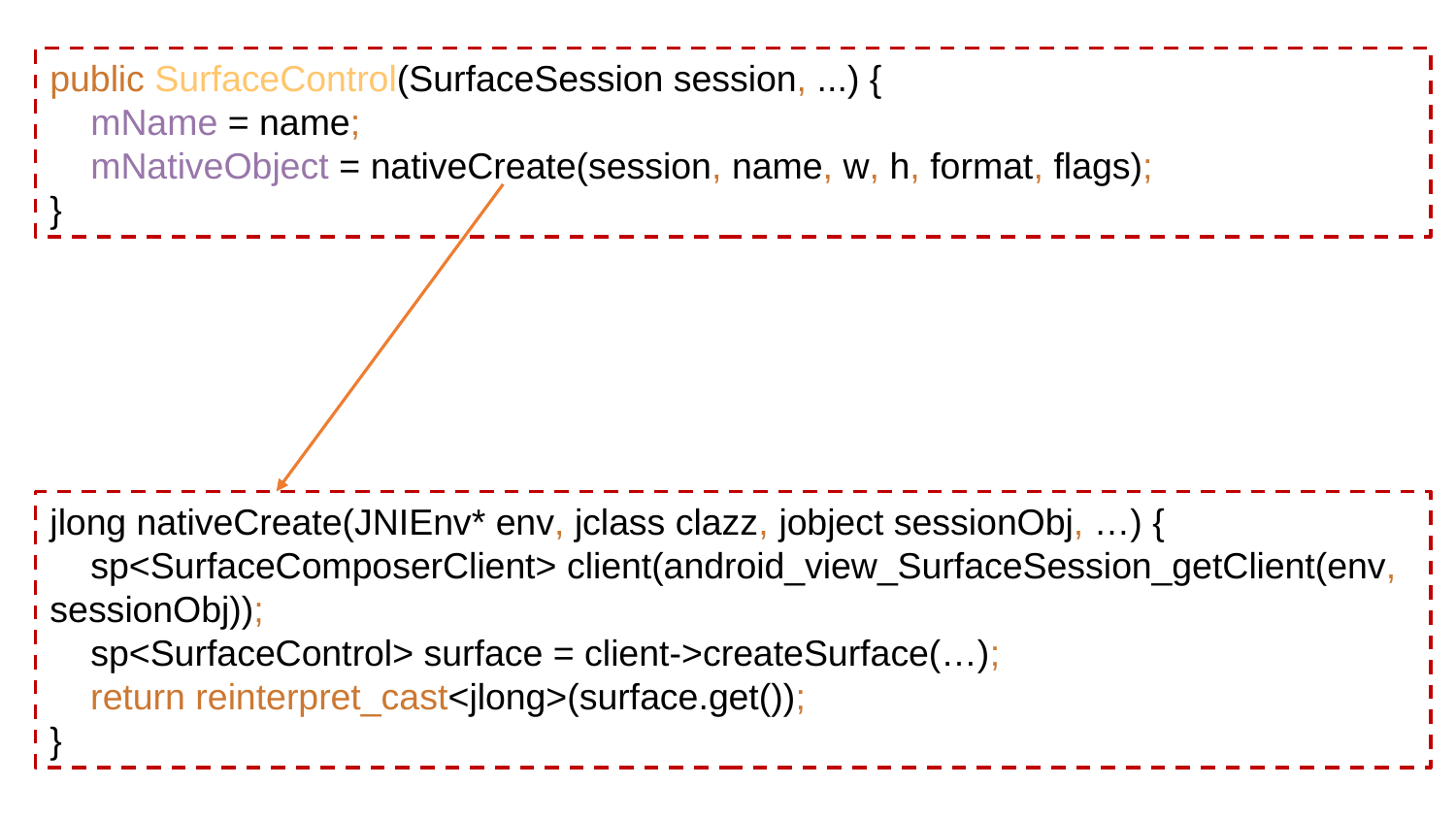

public SurfaceControl(SurfaceSession session, ...) {
    mName = name;
    mNativeObject = nativeCreate(session, name, w, h, format, flags);
}
jlong nativeCreate(JNIEnv* env, jclass clazz, jobject sessionObj, …) {
    sp<SurfaceComposerClient> client(android_view_SurfaceSession_getClient(env, sessionObj));
    sp<SurfaceControl> surface = client->createSurface(…);
    return reinterpret_cast<jlong>(surface.get());
}